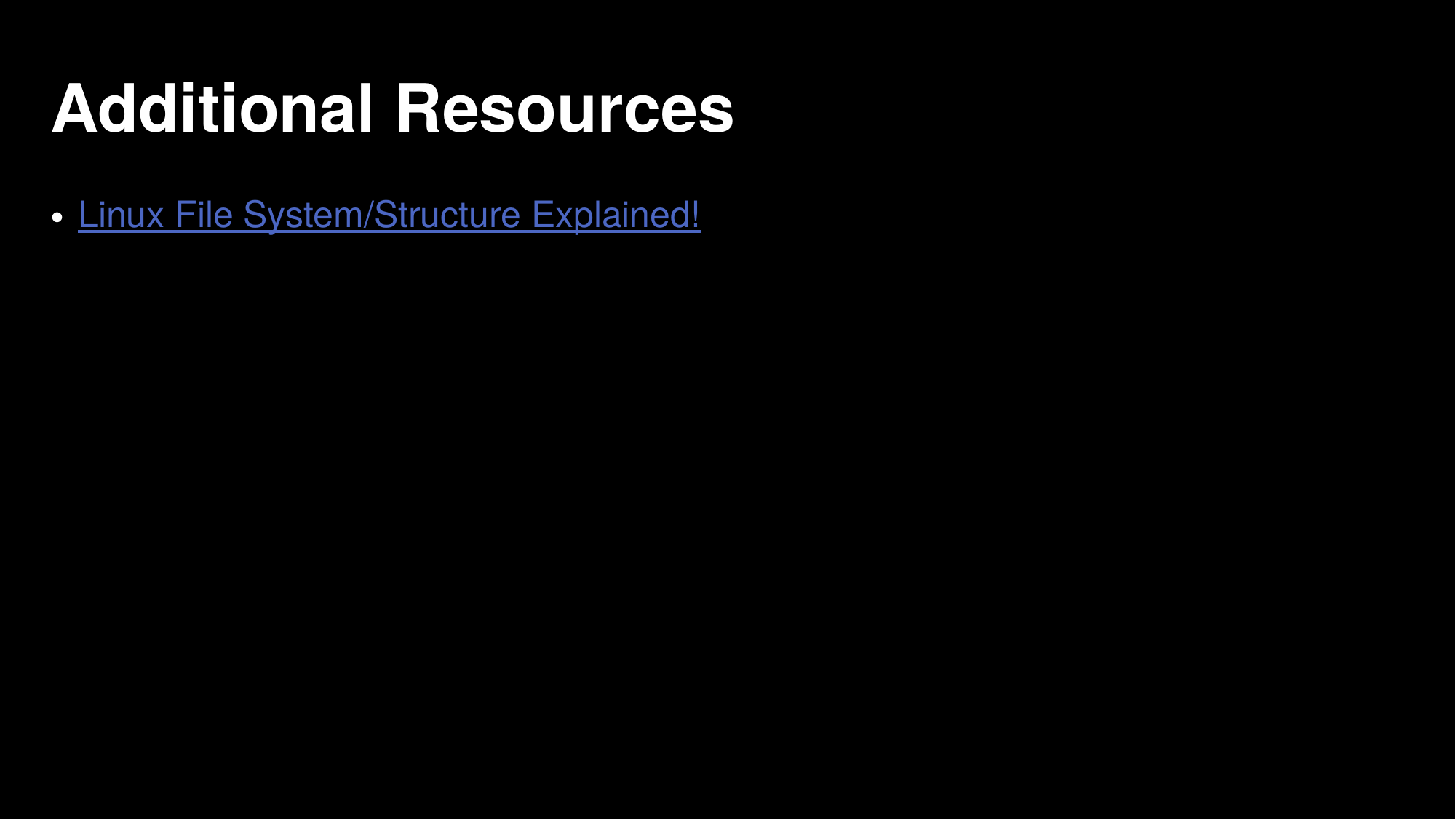

# Additional Resources
Linux File System/Structure Explained!